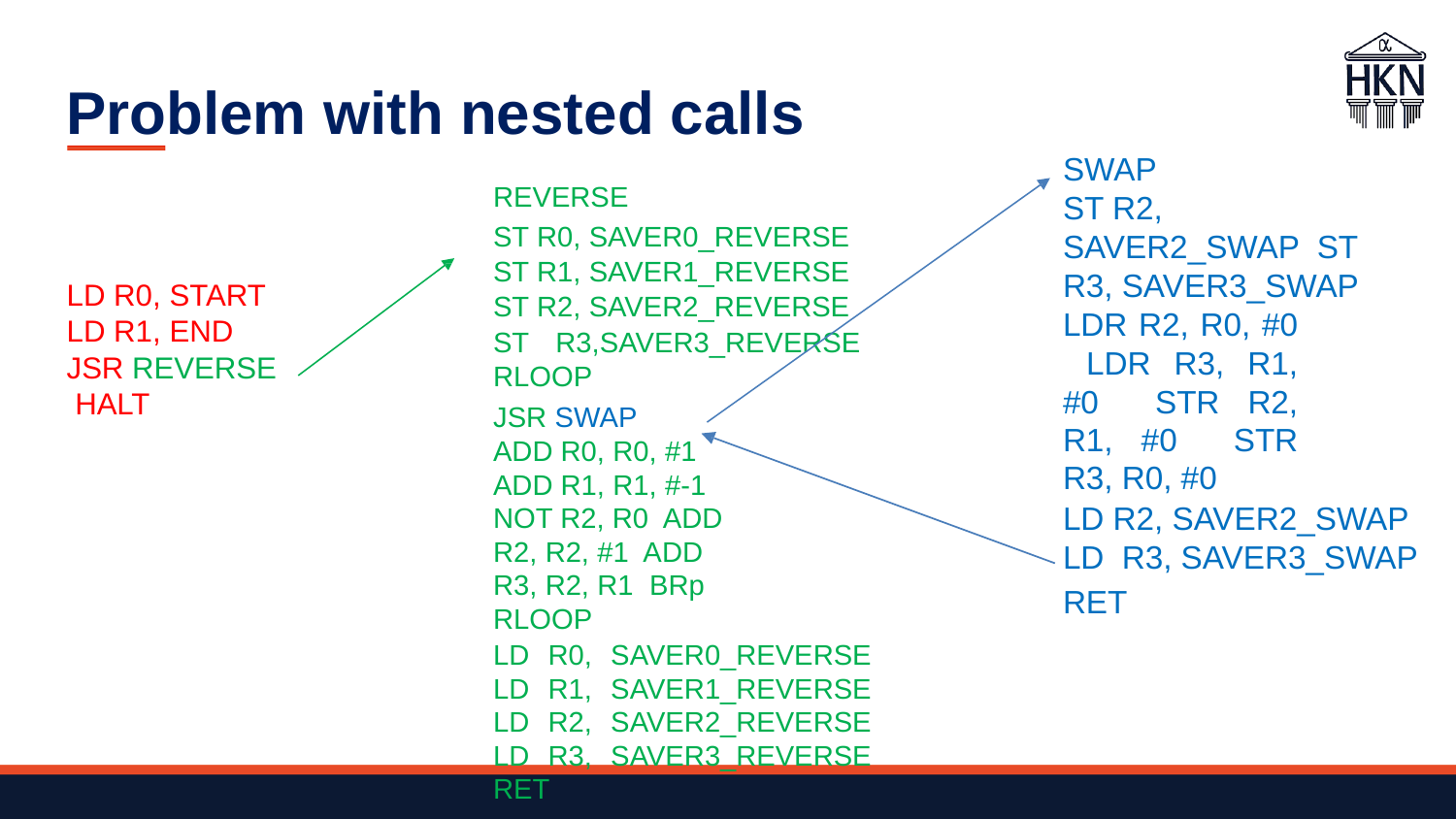

# Problem with nested calls

SWAP
ST R2, SAVER2_SWAP  ST R3, SAVER3_SWAP
LDR R2, R0, #0  LDR R3, R1, #0  STR R2, R1, #0  STR R3, R0, #0
LD R2, SAVER2_SWAP
LD  R3, SAVER3_SWAP
RET
REVERSE
ST R0, SAVER0_REVERSE
ST R1, SAVER1_REVERSE
ST R2, SAVER2_REVERSE
ST R3,SAVER3_REVERSE  RLOOP
JSR SWAP
ADD R0, R0, #1  ADD R1, R1, #-1  NOT R2, R0  ADD R2, R2, #1  ADD R3, R2, R1  BRp RLOOP
LD R0, SAVER0_REVERSE  LD R1, SAVER1_REVERSE  LD R2, SAVER2_REVERSE  LD R3, SAVER3_REVERSE  RET

LD R0, START
LD R1, END
JSR REVERSE  HALT